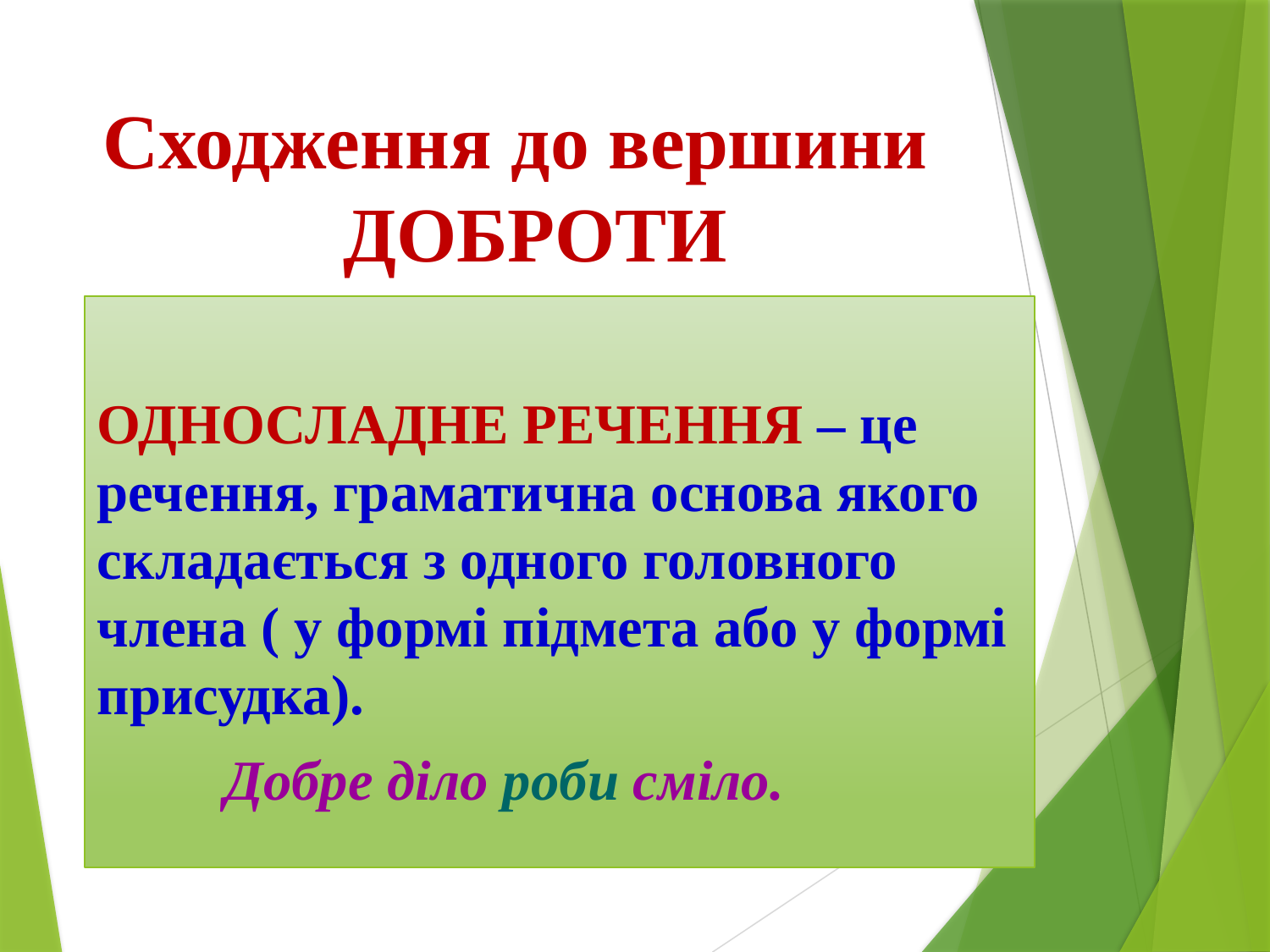

# Сходження до вершини   ДОБРОТИ

ОДНОСЛАДНЕ РЕЧЕННЯ – це речення, граматична основа якого складається з одного головного члена ( у формі підмета або у формі присудка).
         Добре діло роби сміло.